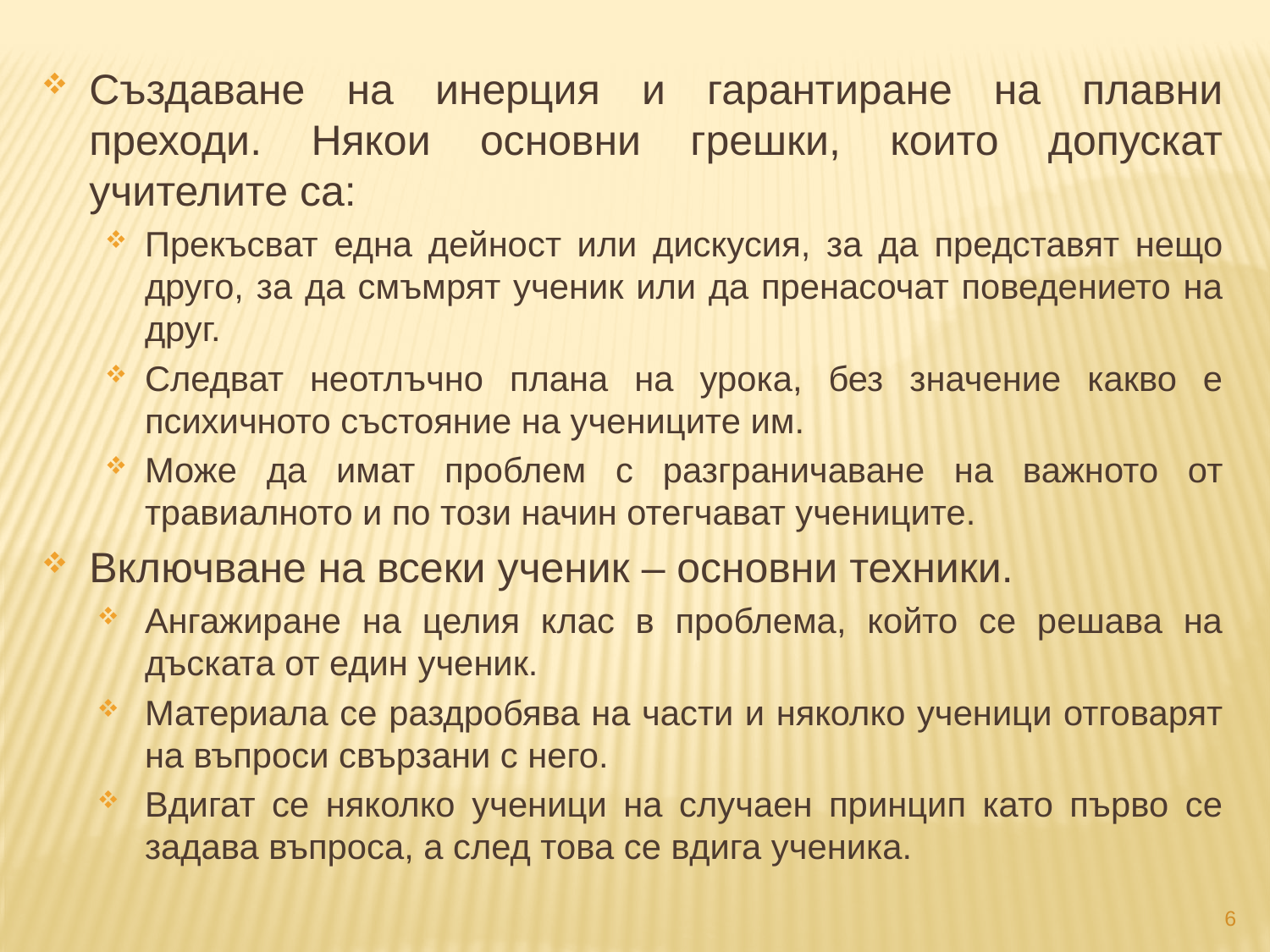

Създаване на инерция и гарантиране на плавни преходи. Някои основни грешки, които допускат учителите са:
Прекъсват една дейност или дискусия, за да представят нещо друго, за да смъмрят ученик или да пренасочат поведението на друг.
Следват неотлъчно плана на урока, без значение какво е психичното състояние на учениците им.
Може да имат проблем с разграничаване на важното от травиалното и по този начин отегчават учениците.
Включване на всеки ученик – основни техники.
Ангажиране на целия клас в проблема, който се решава на дъската от един ученик.
Материала се раздробява на части и няколко ученици отговарят на въпроси свързани с него.
Вдигат се няколко ученици на случаен принцип като първо се задава въпроса, а след това се вдига ученика.

6